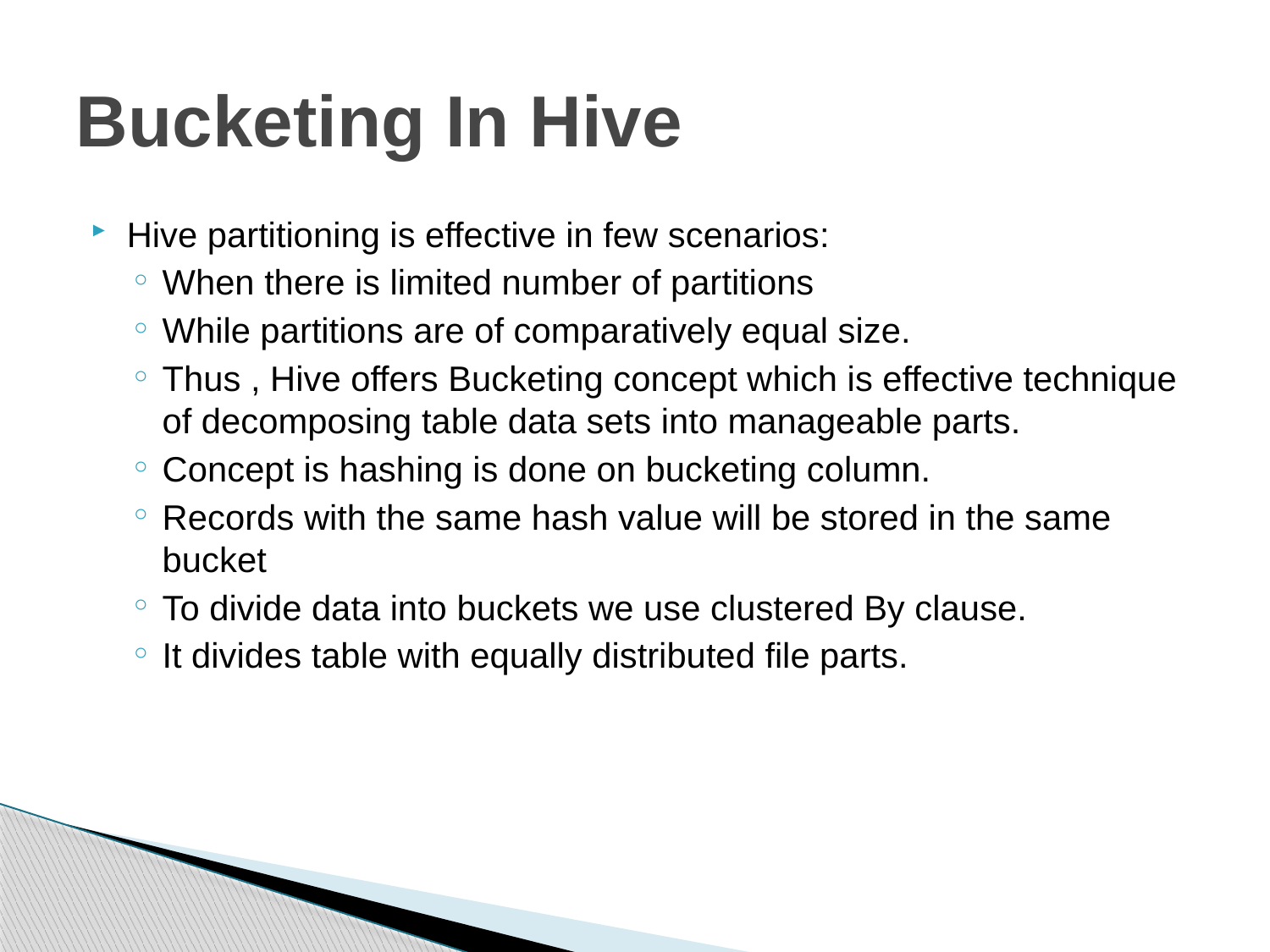

# Bucketing In Hive
Hive partitioning is effective in few scenarios:
When there is limited number of partitions
While partitions are of comparatively equal size.
Thus , Hive offers Bucketing concept which is effective technique of decomposing table data sets into manageable parts.
Concept is hashing is done on bucketing column.
Records with the same hash value will be stored in the same bucket
To divide data into buckets we use clustered By clause.
It divides table with equally distributed file parts.